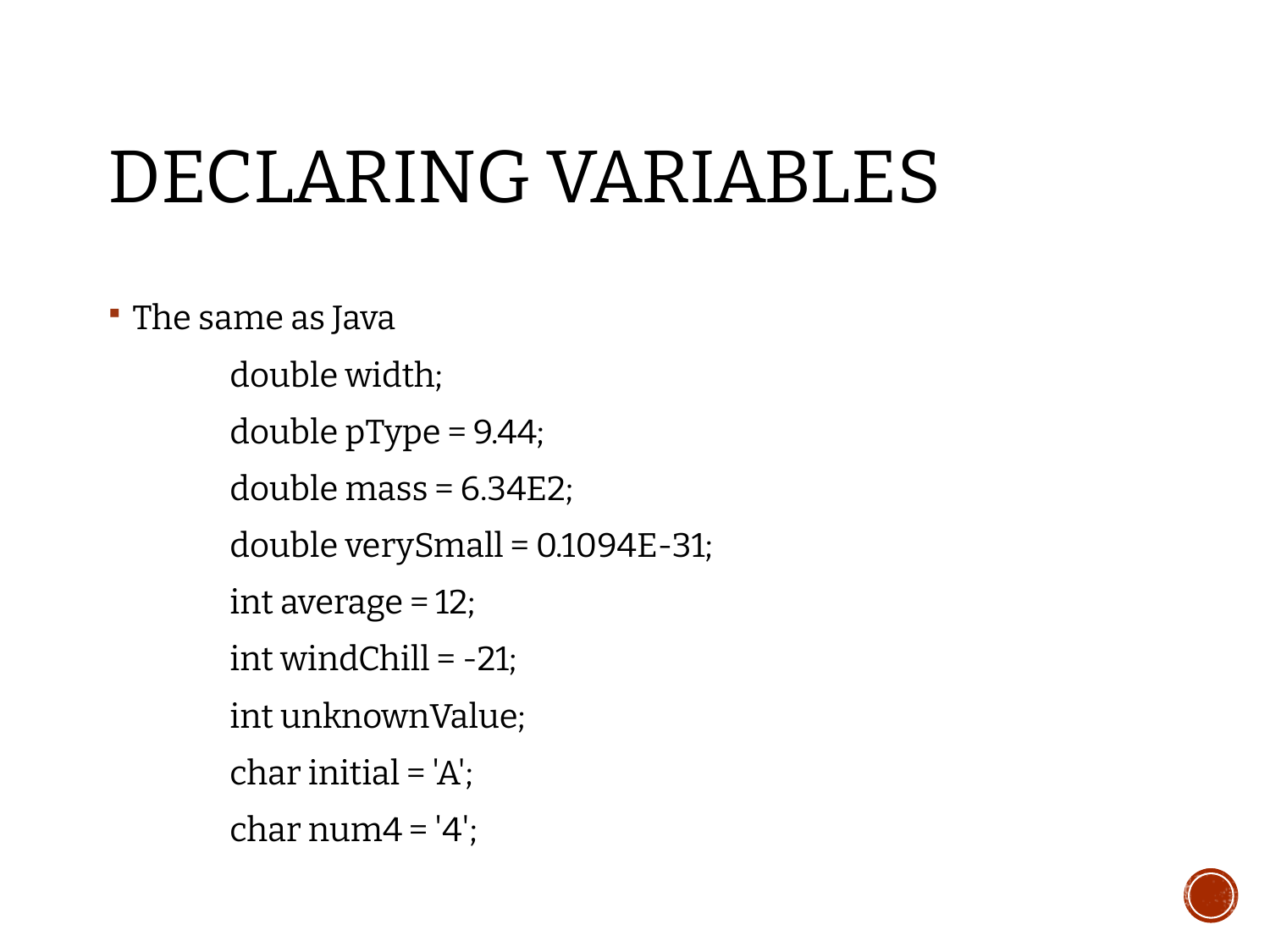

# Declaring variables
The same as Java
	double width;
	double pType = 9.44;
	double mass = 6.34E2;
	double verySmall = 0.1094E-31;
	int average = 12;
	int windChill = -21;
	int unknownValue;
	char initial = 'A';
	char num4 = '4';